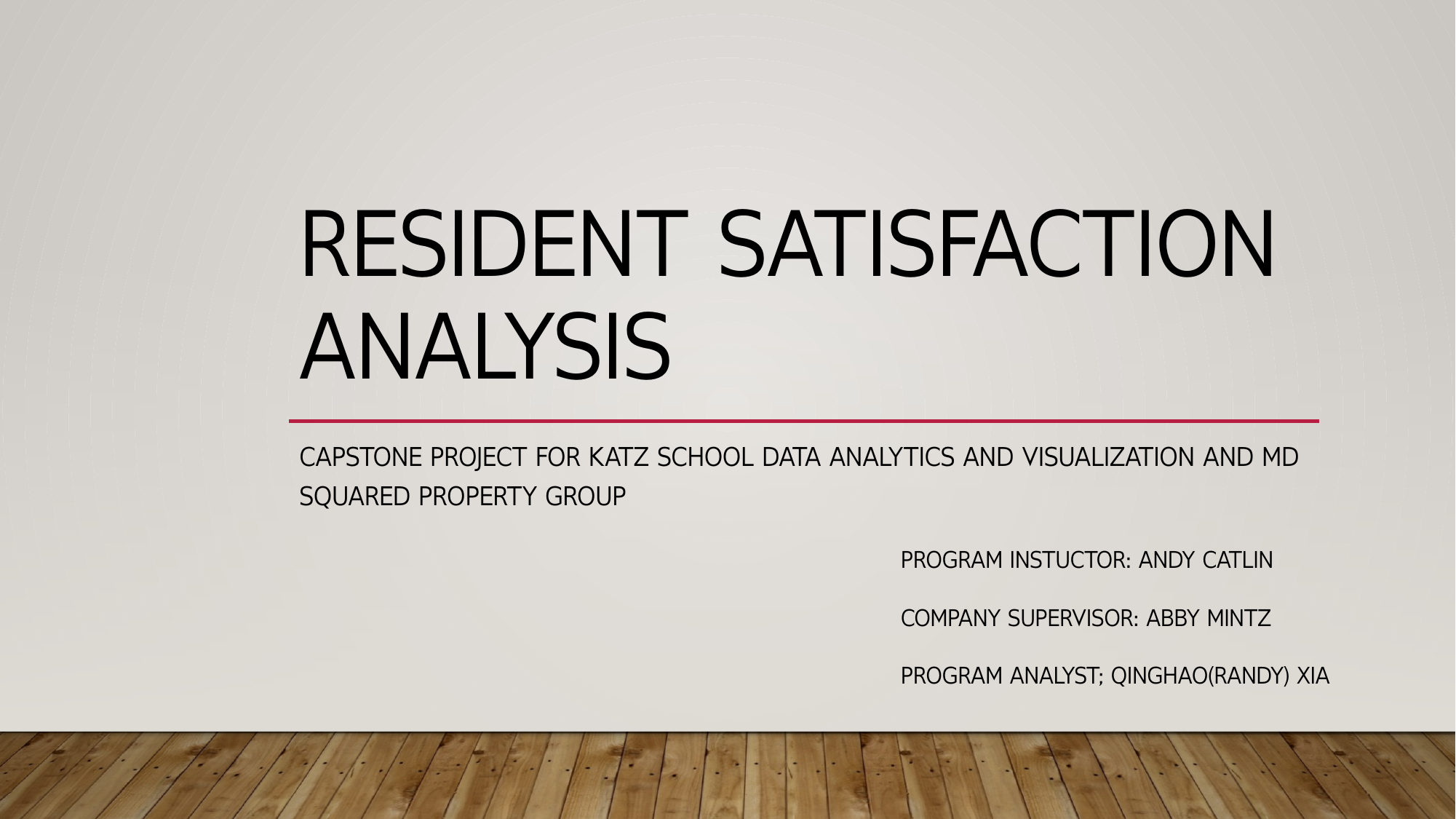

# Resident satisfaction Analysis
Capstone project FOR Katz school data analytics and visualization and md squared property group
PROGRAM INSTUCTOR: ANDY CATLIN

COMPANY SUPERVISOR: ABBY MINTZ

PROGRAM ANALYST; QINGHAO(RANDY) XIA